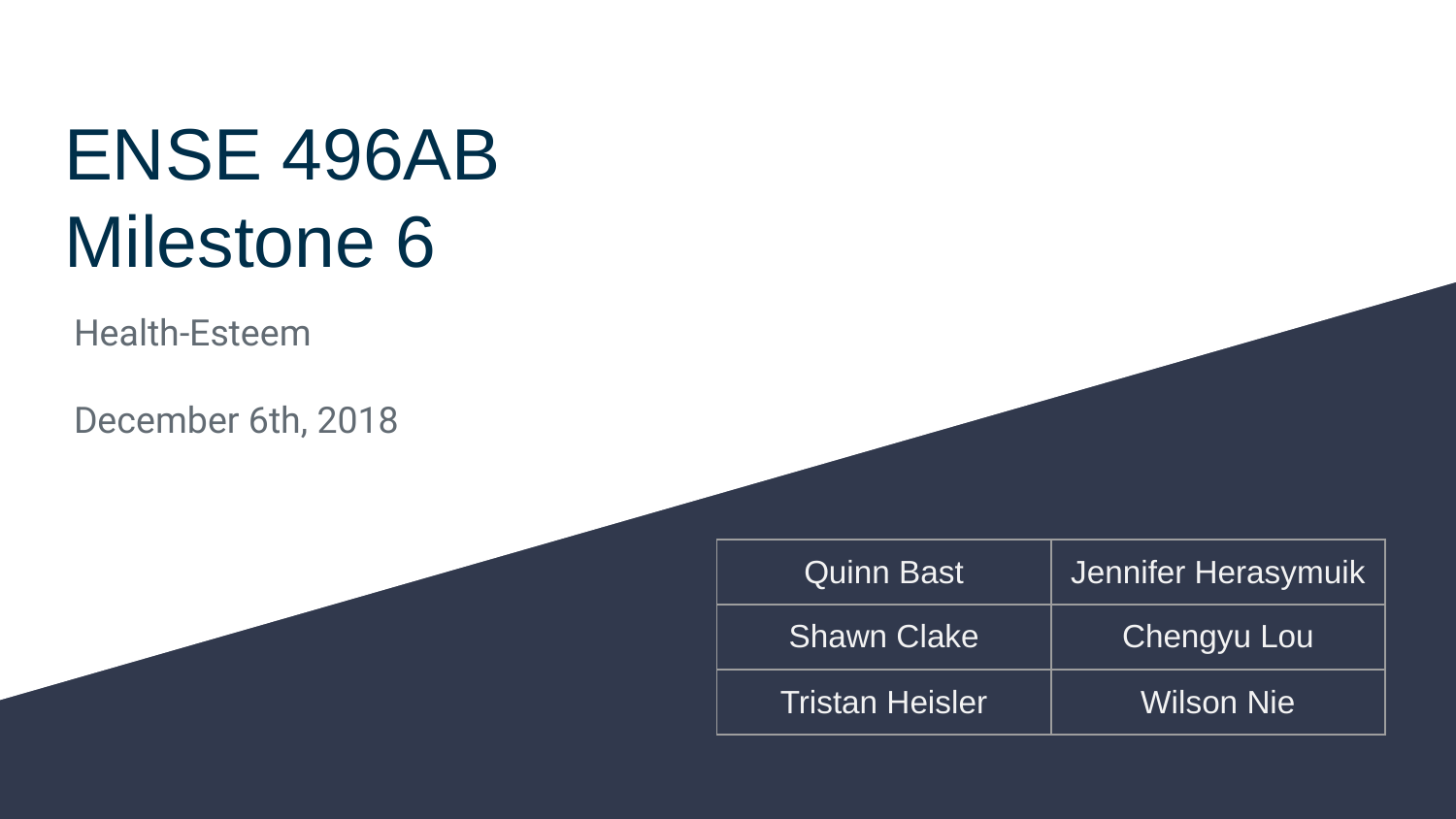

# ENSE 496AB
Milestone 6
Health-Esteem

December 6th, 2018

| Quinn Bast | Jennifer Herasymuik |
| --- | --- |
| Shawn Clake | Chengyu Lou |
| Tristan Heisler | Wilson Nie |